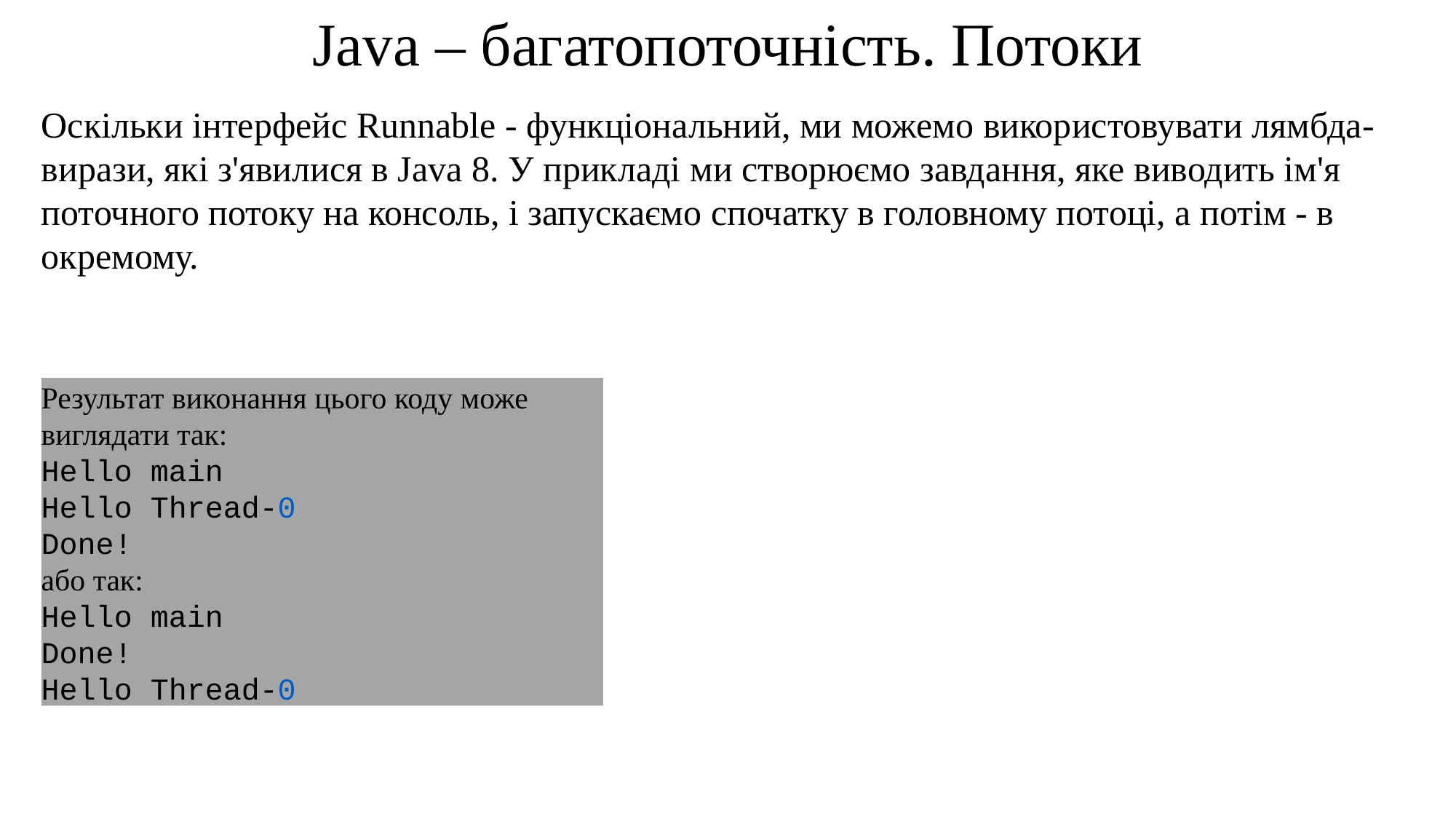

Java – багатопоточність. Потоки
Оскільки інтерфейс Runnable - функціональний, ми можемо використовувати лямбда-вирази, які з'явилися в Java 8. У прикладі ми створюємо завдання, яке виводить ім'я поточного потоку на консоль, і запускаємо спочатку в головному потоці, а потім - в окремому.
Результат виконання цього коду може виглядати так:
Hello main
Hello Thread-0
Done!
або так:
Hello main
Done!
Hello Thread-0